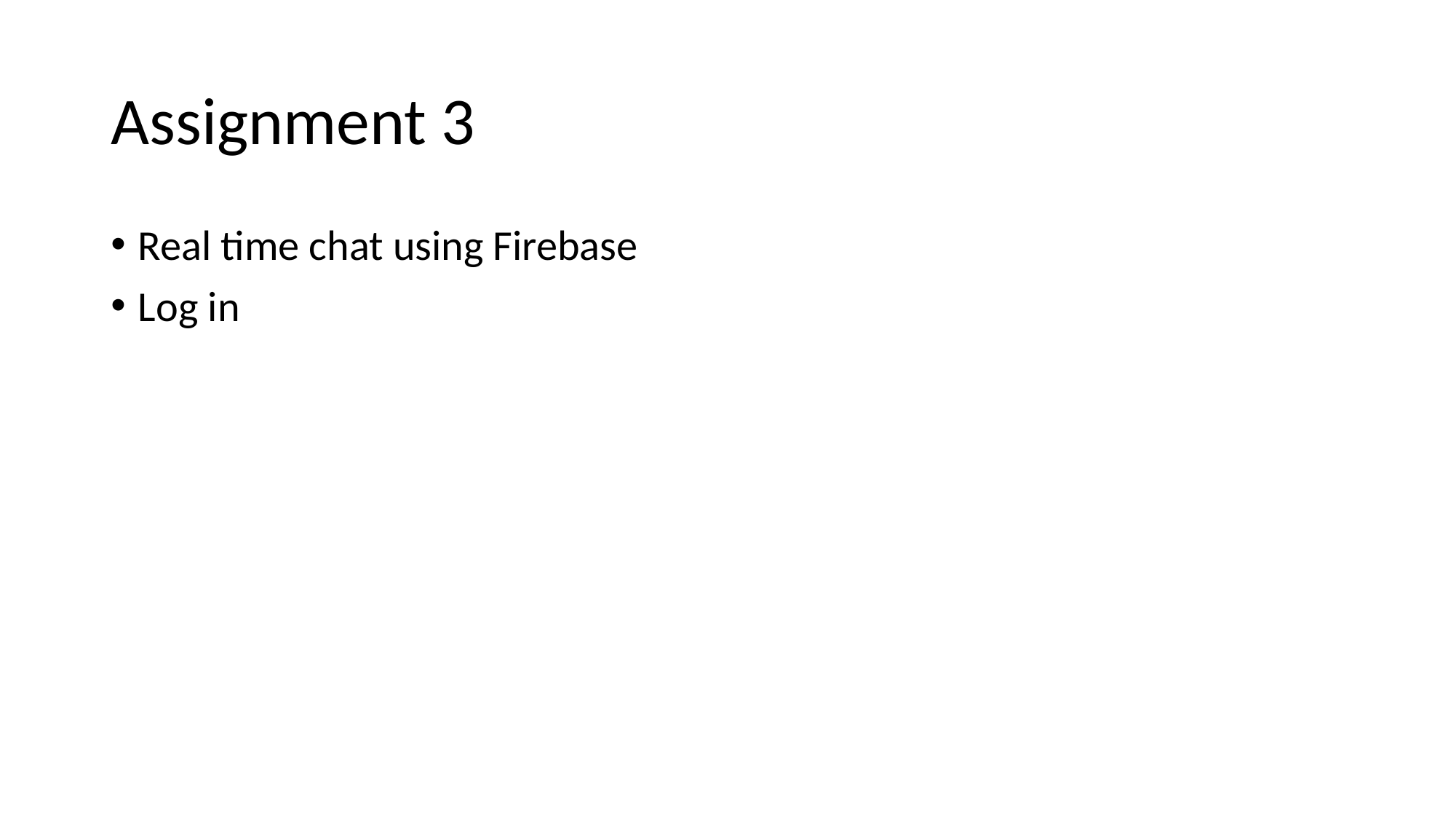

# Assignment 3
Real time chat using Firebase
Log in